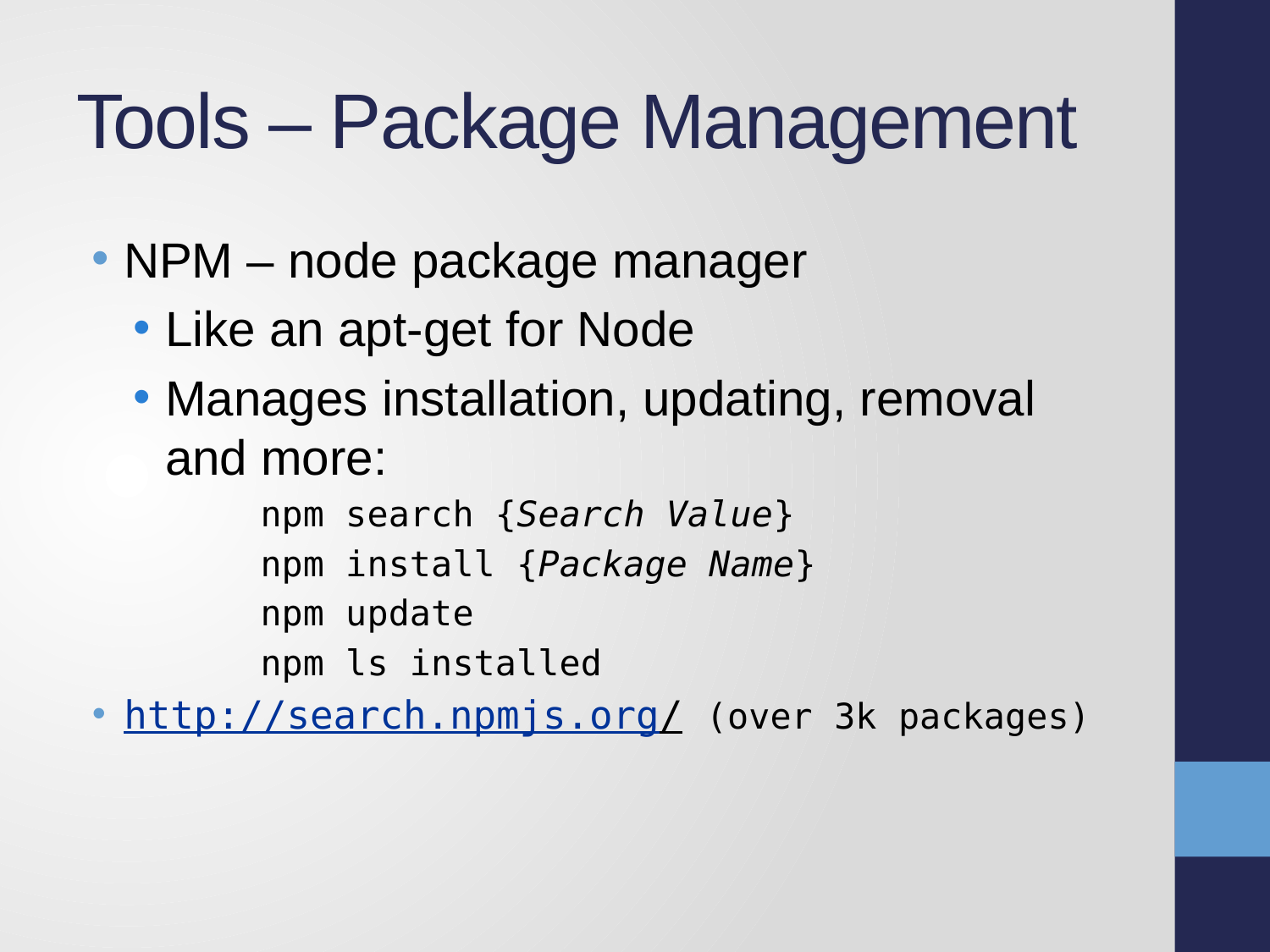

# Tools – Package Management
NPM – node package manager
Like an apt-get for Node
Manages installation, updating, removal and more:
	npm search {Search Value}
	npm install {Package Name}
	npm update
	npm ls installed
http://search.npmjs.org/ (over 3k packages)